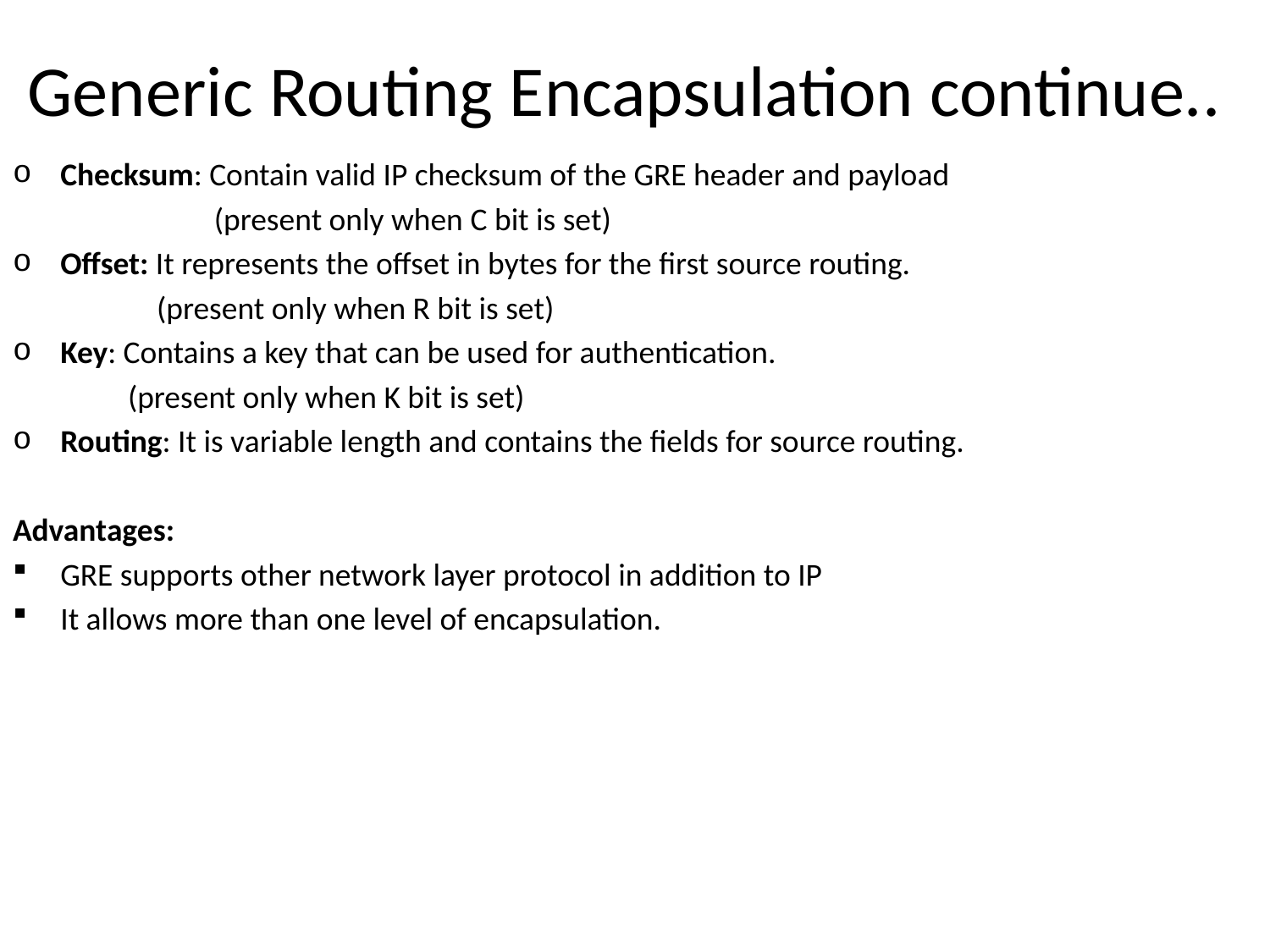

# Generic Routing Encapsulation continue..
Checksum: Contain valid IP checksum of the GRE header and payload
                            (present only when C bit is set)
Offset: It represents the offset in bytes for the first source routing.
                    (present only when R bit is set)
Key: Contains a key that can be used for authentication.
                (present only when K bit is set)
Routing: It is variable length and contains the fields for source routing.

Advantages:
GRE supports other network layer protocol in addition to IP
It allows more than one level of encapsulation.